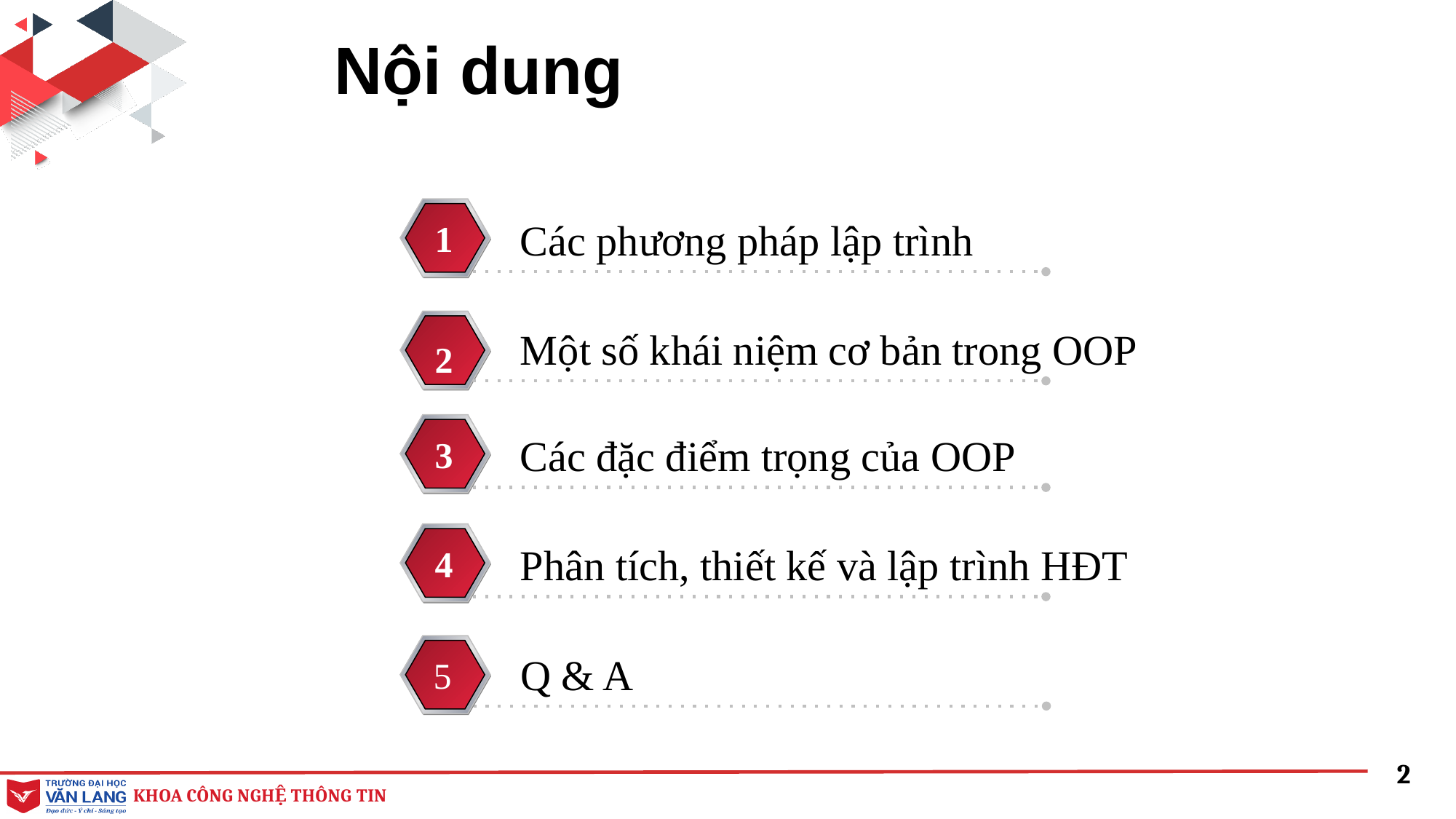

# Nội dung

Các phương pháp lập trình
1

Một số khái niệm cơ bản trong OOP
2

Các đặc điểm trọng của OOP
3

Phân tích, thiết kế và lập trình HĐT
4

 5
Q & A
5